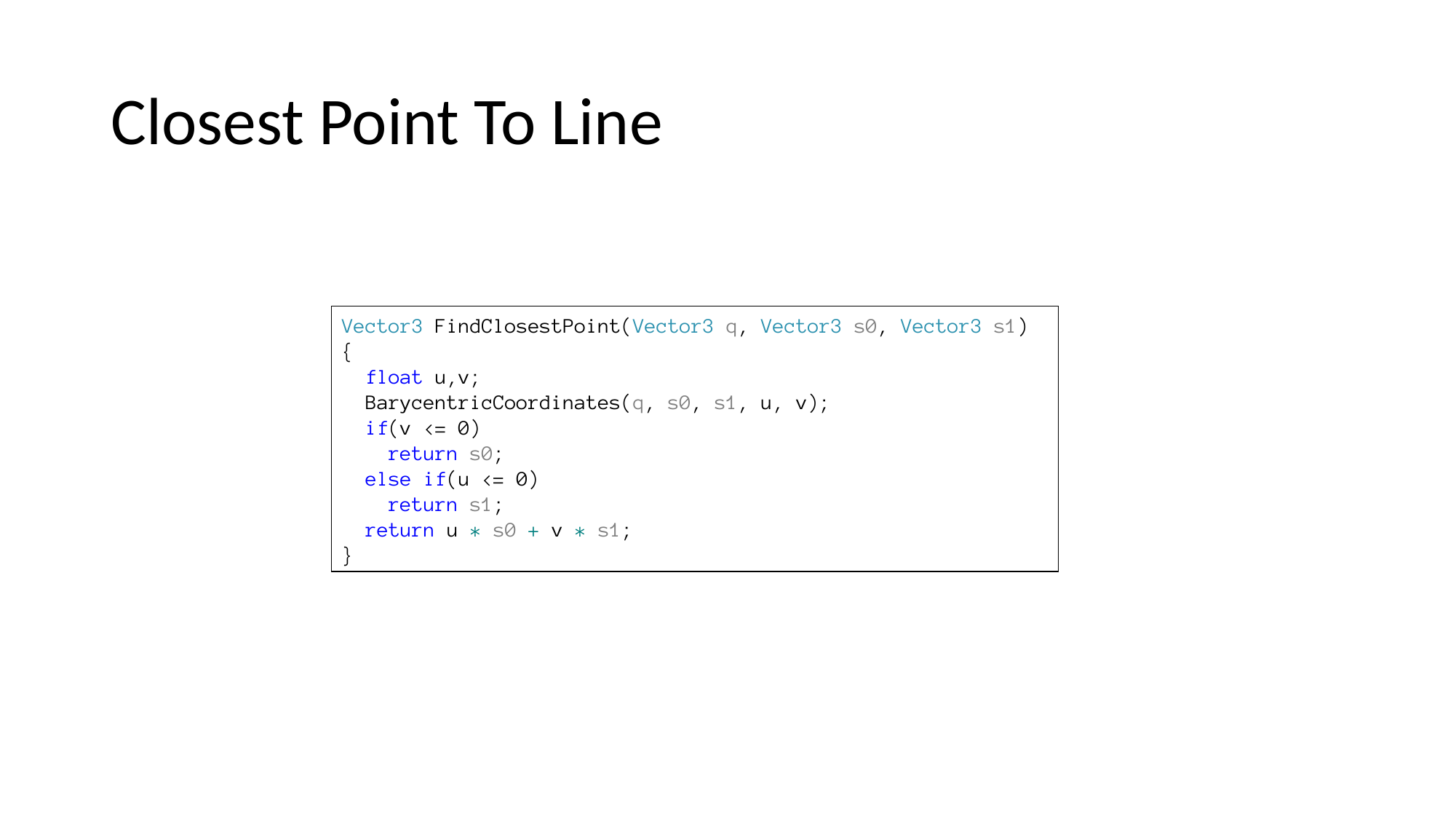

# Closest Point To Line
Vector3 FindClosestPoint(Vector3 q, Vector3 s0, Vector3 s1)
{
  float u,v;
  BarycentricCoordinates(q, s0, s1, u, v);
  if(v <= 0)
    return s0;
  else if(u <= 0)
    return s1;
  return u * s0 + v * s1;
}